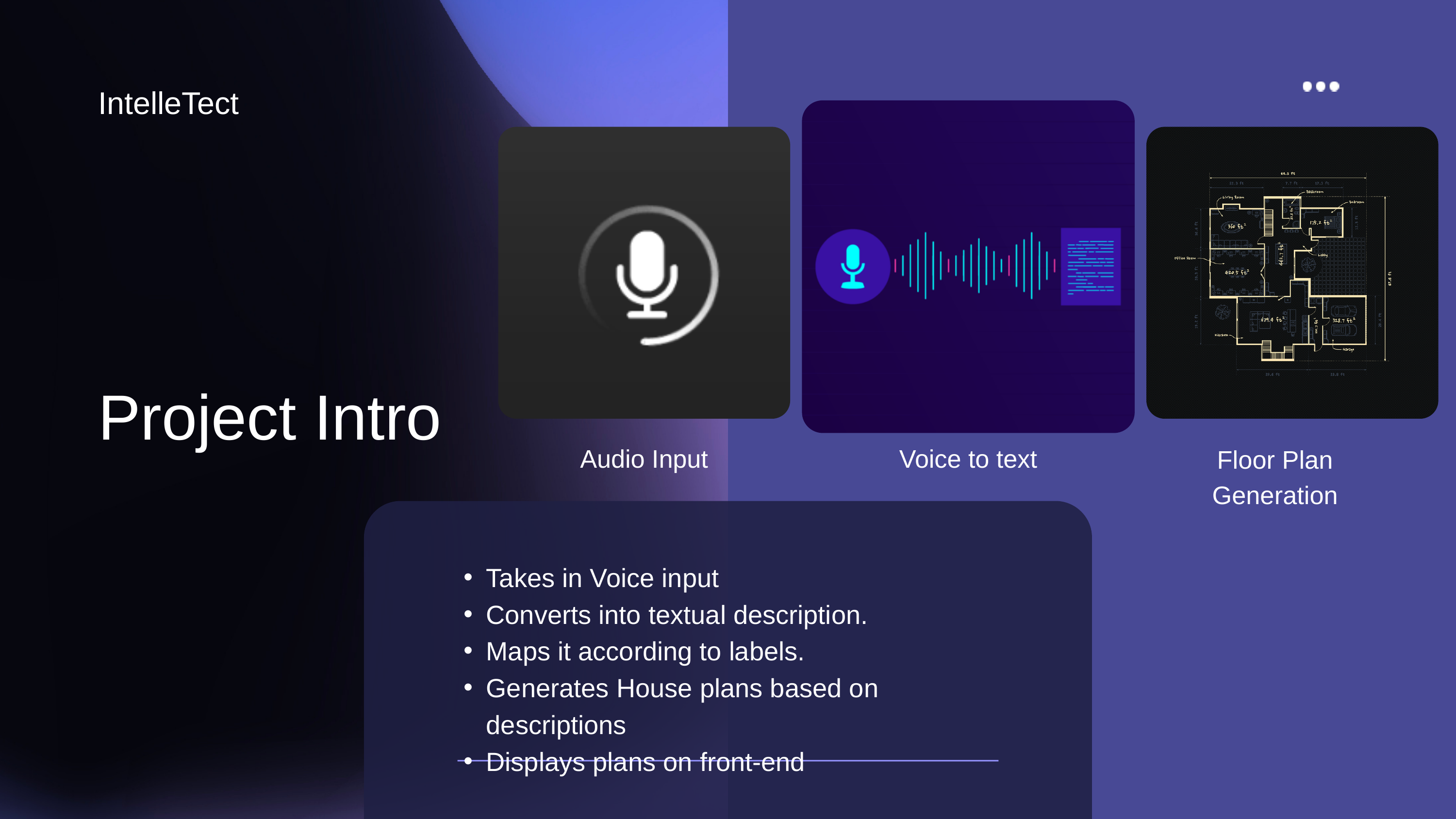

IntelleTect

Project Intro
Audio Input
Voice to text
Floor Plan Generation

Takes in Voice input
Converts into textual description.
Maps it according to labels.
Generates House plans based on descriptions
Displays plans on front-end